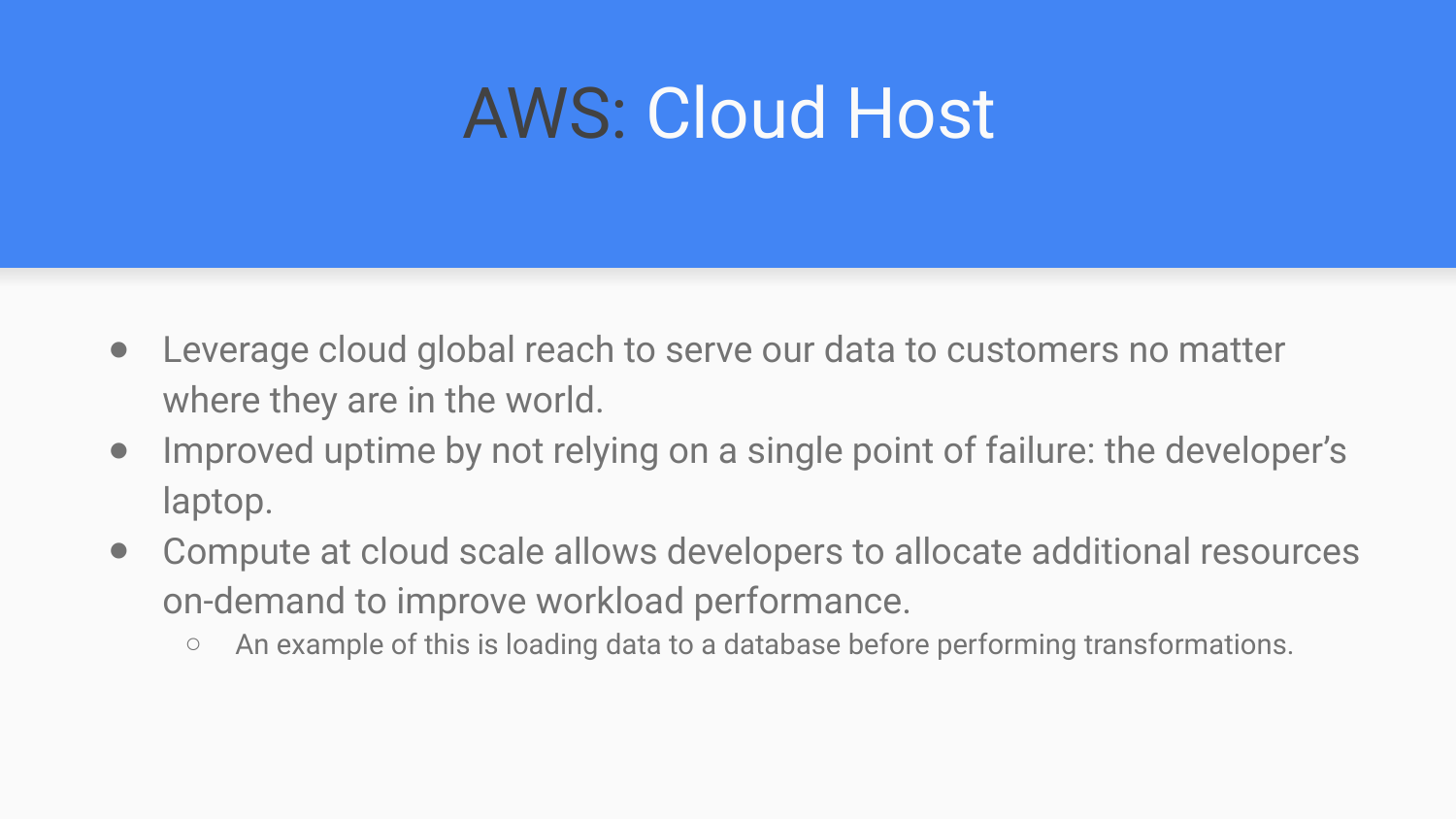

# AWS: Cloud Host
Leverage cloud global reach to serve our data to customers no matter where they are in the world.
Improved uptime by not relying on a single point of failure: the developer’s laptop.
Compute at cloud scale allows developers to allocate additional resources on-demand to improve workload performance.
An example of this is loading data to a database before performing transformations.